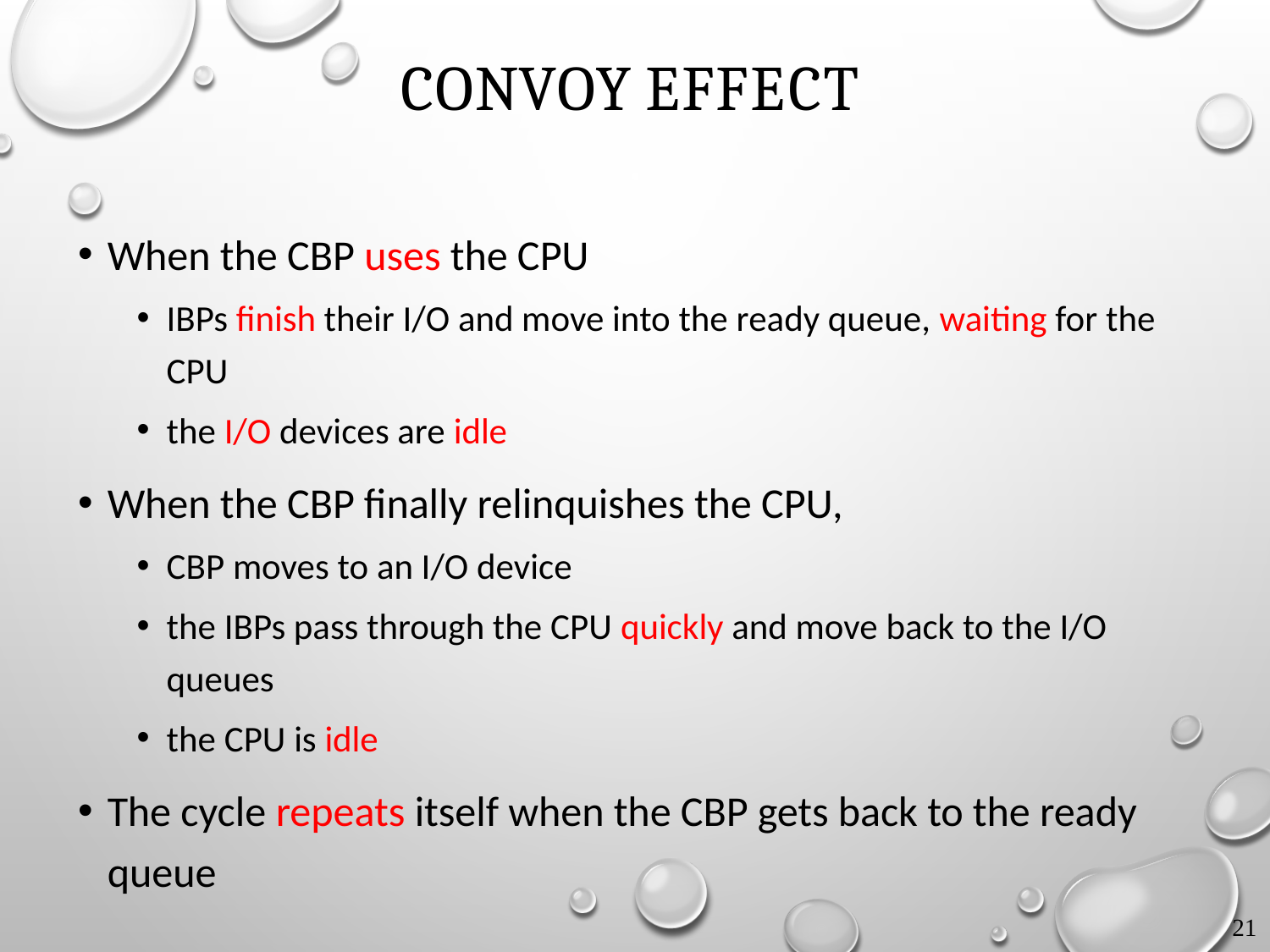

# Convoy effect
When the CBP uses the CPU
IBPs finish their I/O and move into the ready queue, waiting for the CPU
the I/O devices are idle
When the CBP finally relinquishes the CPU,
CBP moves to an I/O device
the IBPs pass through the CPU quickly and move back to the I/O queues
the CPU is idle
The cycle repeats itself when the CBP gets back to the ready queue

21